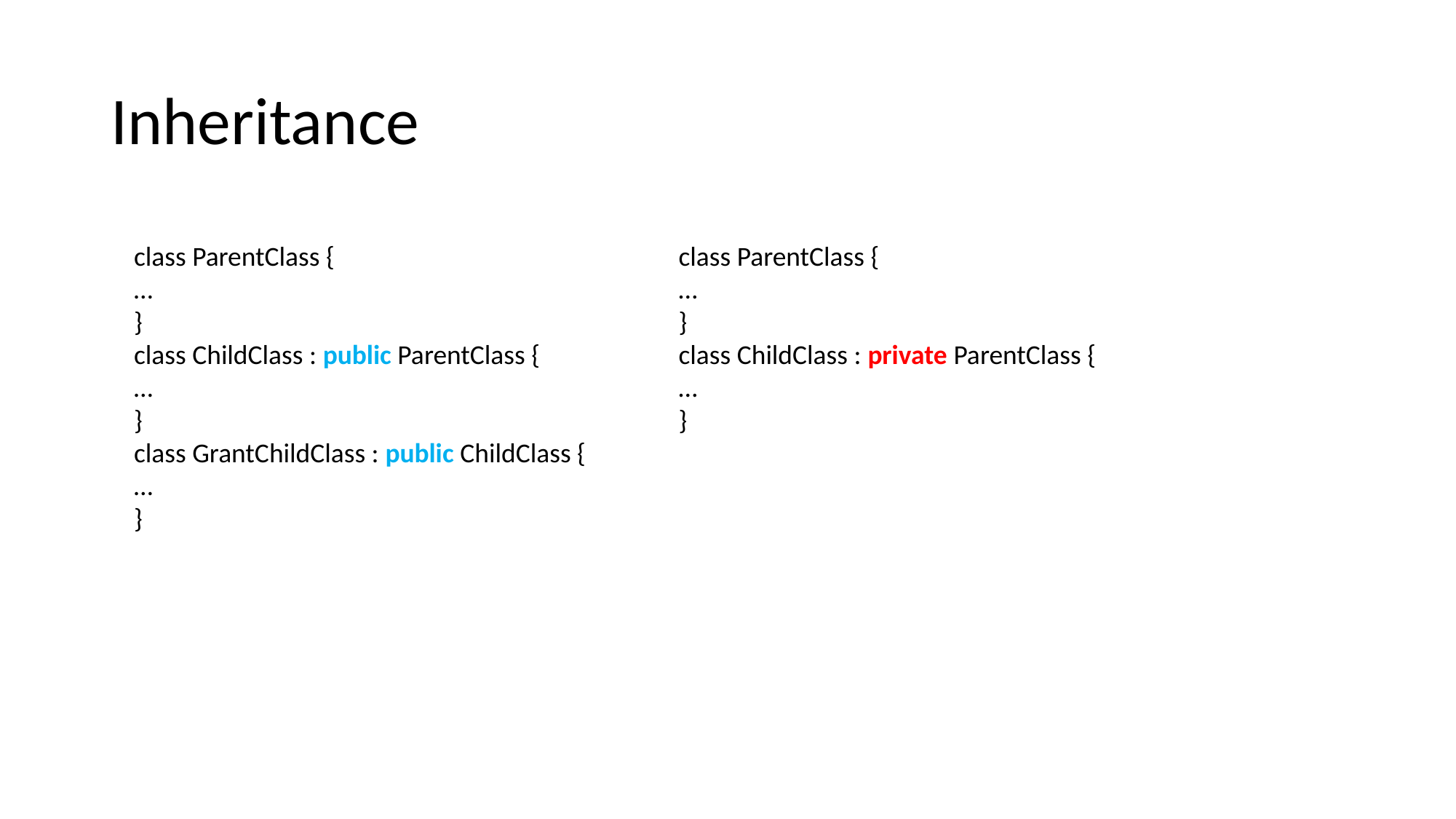

# Inheritance
class ParentClass {
…
}
class ChildClass : public ParentClass {
…
}
class GrantChildClass : public ChildClass {
…
}

class ParentClass {
…
}
class ChildClass : private ParentClass {
…
}